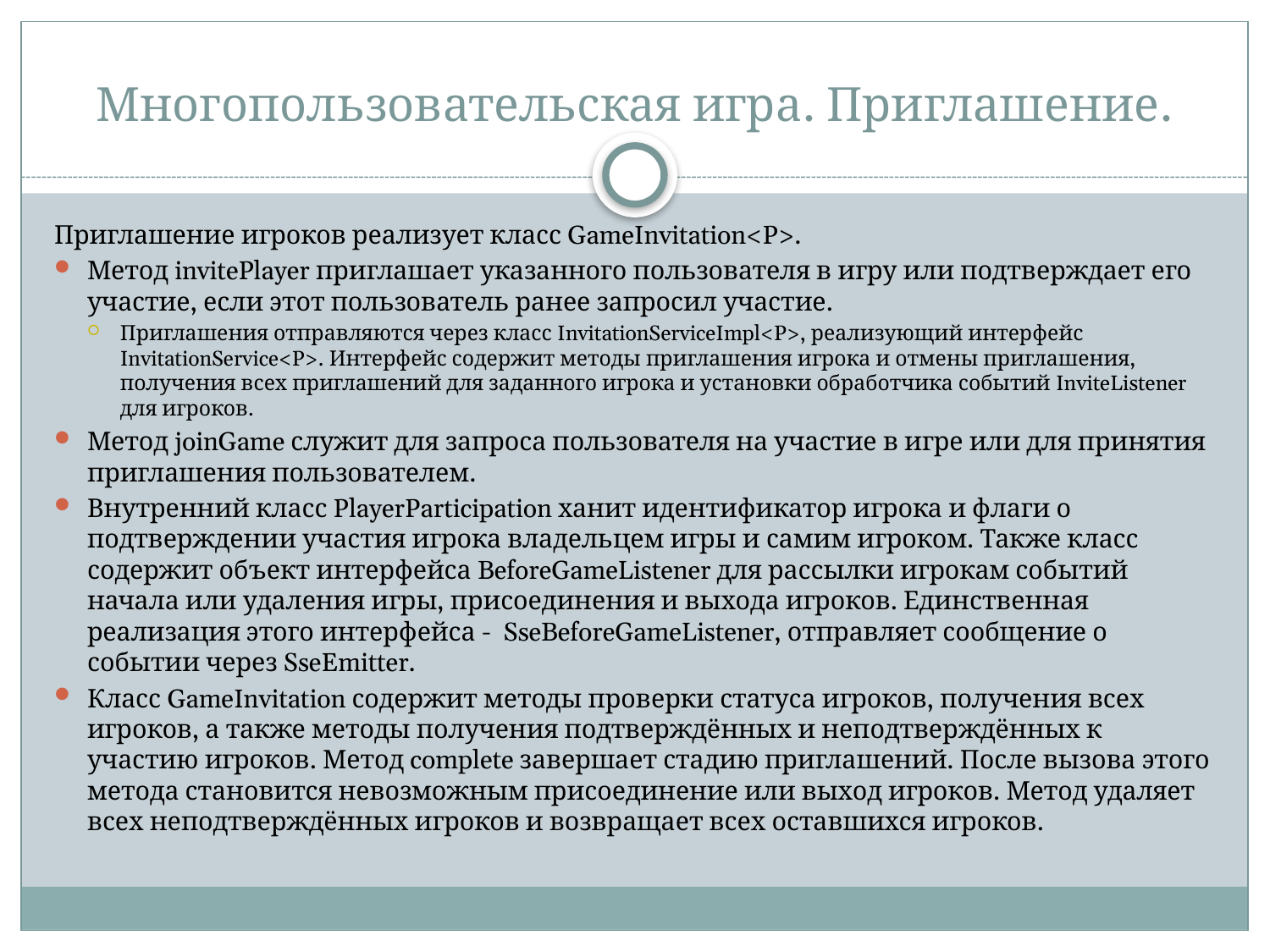

# Многопользовательская игра. Приглашение.
Приглашение игроков реализует класс GameInvitation<P>.
Метод invitePlayer приглашает указанного пользователя в игру или подтверждает его участие, если этот пользователь ранее запросил участие.
Приглашения отправляются через класс InvitationServiceImpl<P>, реализующий интерфейс InvitationService<P>. Интерфейс содержит методы приглашения игрока и отмены приглашения, получения всех приглашений для заданного игрока и установки обработчика событий InviteListener для игроков.
Метод joinGame служит для запроса пользователя на участие в игре или для принятия приглашения пользователем.
Внутренний класс PlayerParticipation ханит идентификатор игрока и флаги о подтверждении участия игрока владельцем игры и самим игроком. Также класс содержит объект интерфейса BeforeGameListener для рассылки игрокам событий начала или удаления игры, присоединения и выхода игроков. Единственная реализация этого интерфейса -  SseBeforeGameListener, отправляет сообщение о событии через SseEmitter.
Класс GameInvitation содержит методы проверки статуса игроков, получения всех игроков, а также методы получения подтверждённых и неподтверждённых к участию игроков. Метод complete завершает стадию приглашений. После вызова этого метода становится невозможным присоединение или выход игроков. Метод удаляет всех неподтверждённых игроков и возвращает всех оставшихся игроков.